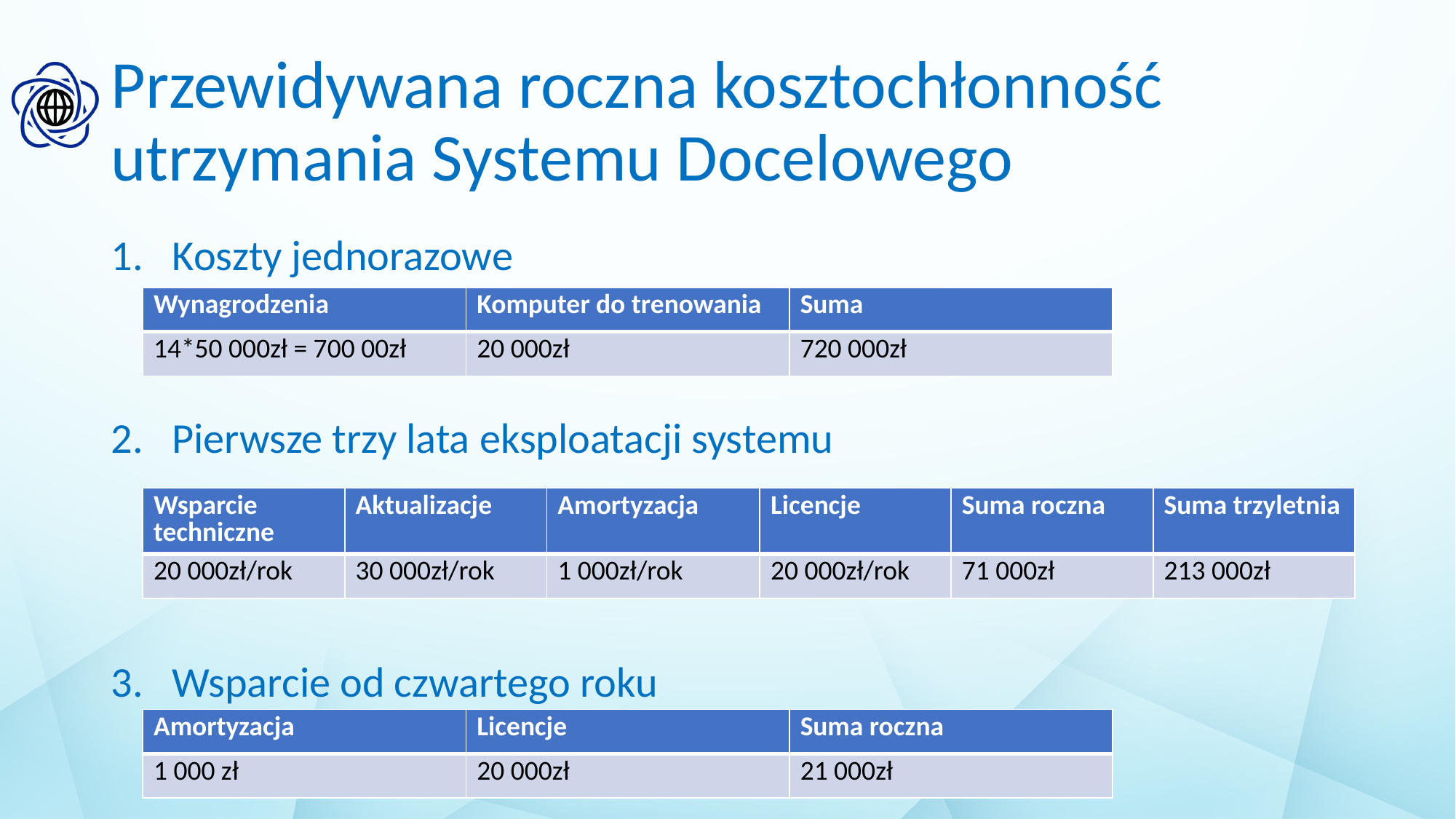

# Przewidywana roczna kosztochłonność utrzymania Systemu Docelowego
Koszty jednorazowe

Pierwsze trzy lata eksploatacji systemu

Wsparcie od czwartego roku
| Wynagrodzenia | Komputer do trenowania | Suma |
| --- | --- | --- |
| 14\*50 000zł = 700 00zł | 20 000zł | 720 000zł |
| Wsparcie techniczne | Aktualizacje | Amortyzacja | Licencje | Suma roczna | Suma trzyletnia |
| --- | --- | --- | --- | --- | --- |
| 20 000zł/rok | 30 000zł/rok | 1 000zł/rok | 20 000zł/rok | 71 000zł | 213 000zł |
| Amortyzacja | Licencje | Suma roczna |
| --- | --- | --- |
| 1 000 zł | 20 000zł | 21 000zł |